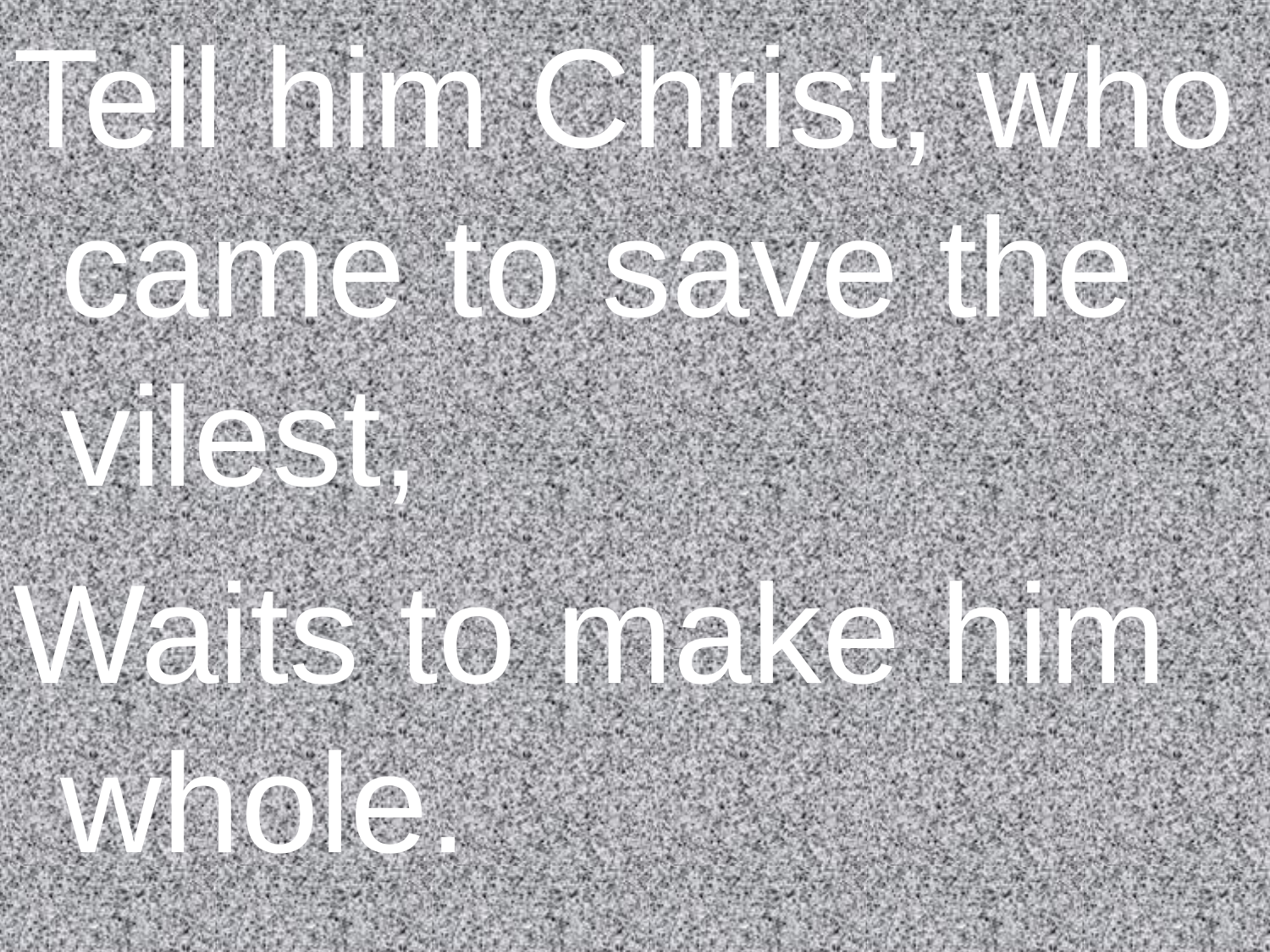

Tell him Christ, who came to save the vilest,
Waits to make him whole.